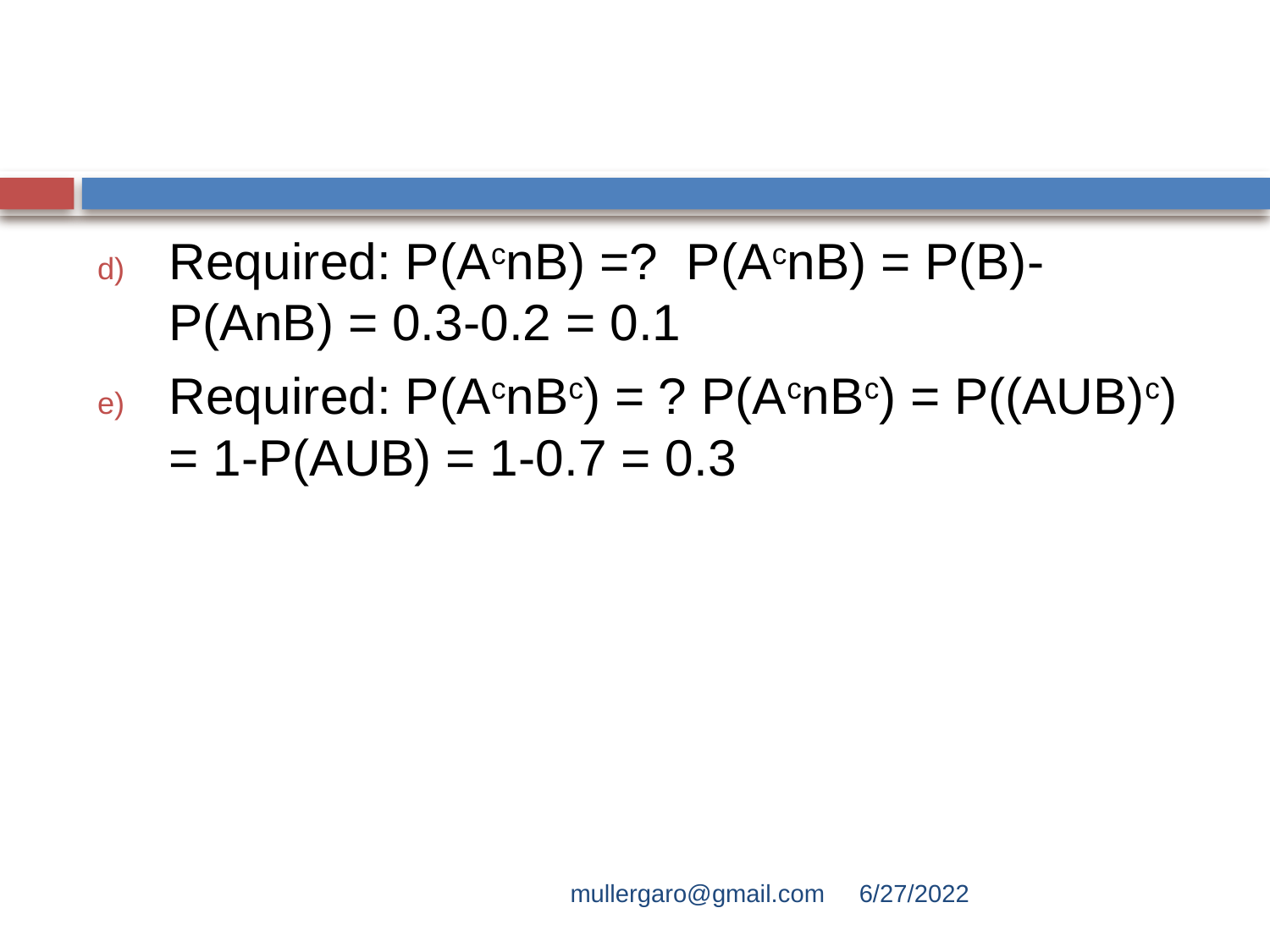

#
Required: P(AcnB) =?  P(AcnB) = P(B)-P(AnB) = 0.3-0.2 = 0.1
Required: P(AcnBc) = ? P(AcnBc) = P((AUB)c) = 1-P(AUB) = 1-0.7 = 0.3

mullergaro@gmail.com
6/27/2022